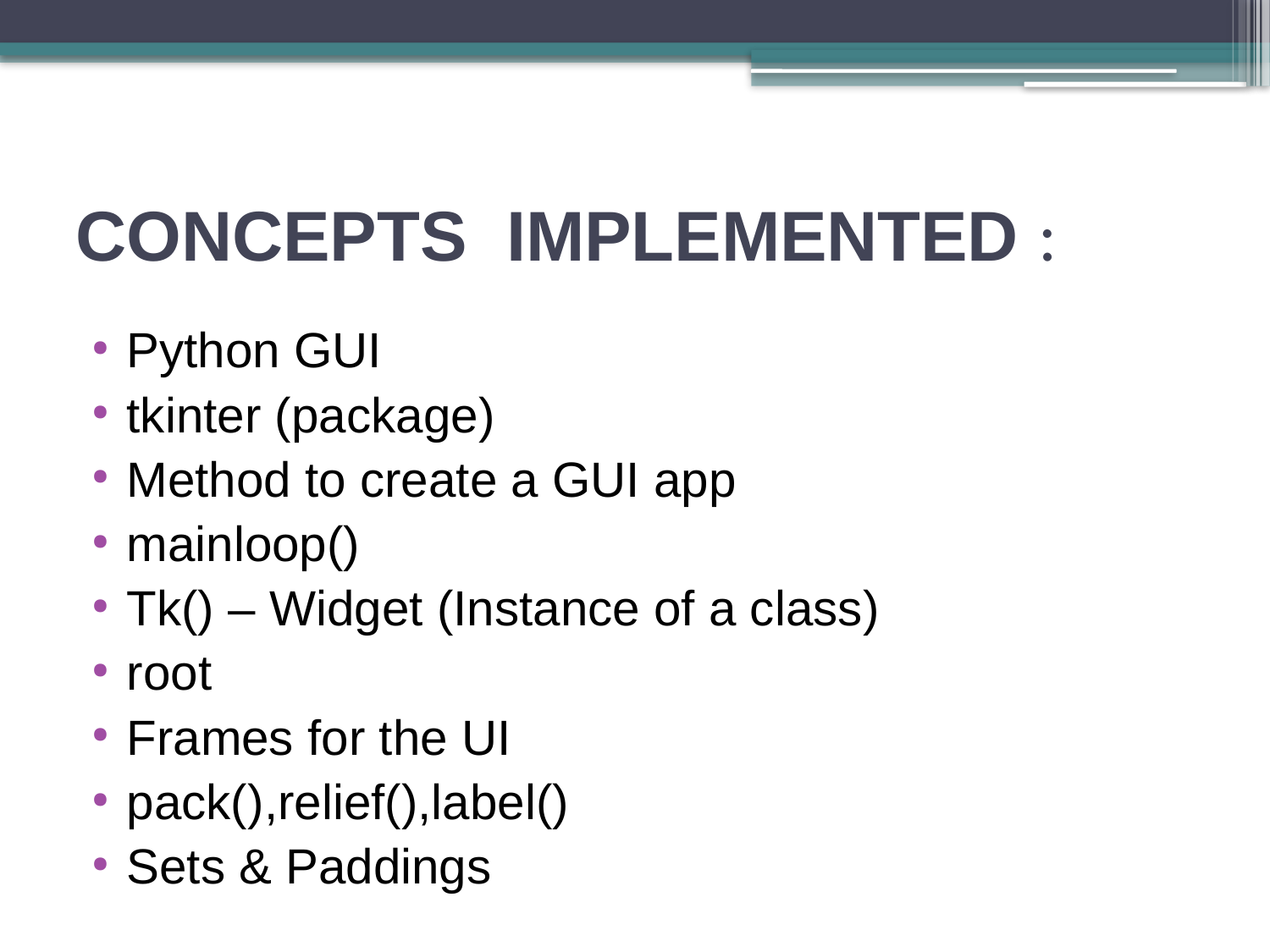

# CONCEPTS  IMPLEMENTED :
Python GUI
tkinter (package)
Method to create a GUI app
mainloop()
Tk() – Widget (Instance of a class)
root
Frames for the UI
pack(),relief(),label()
Sets & Paddings